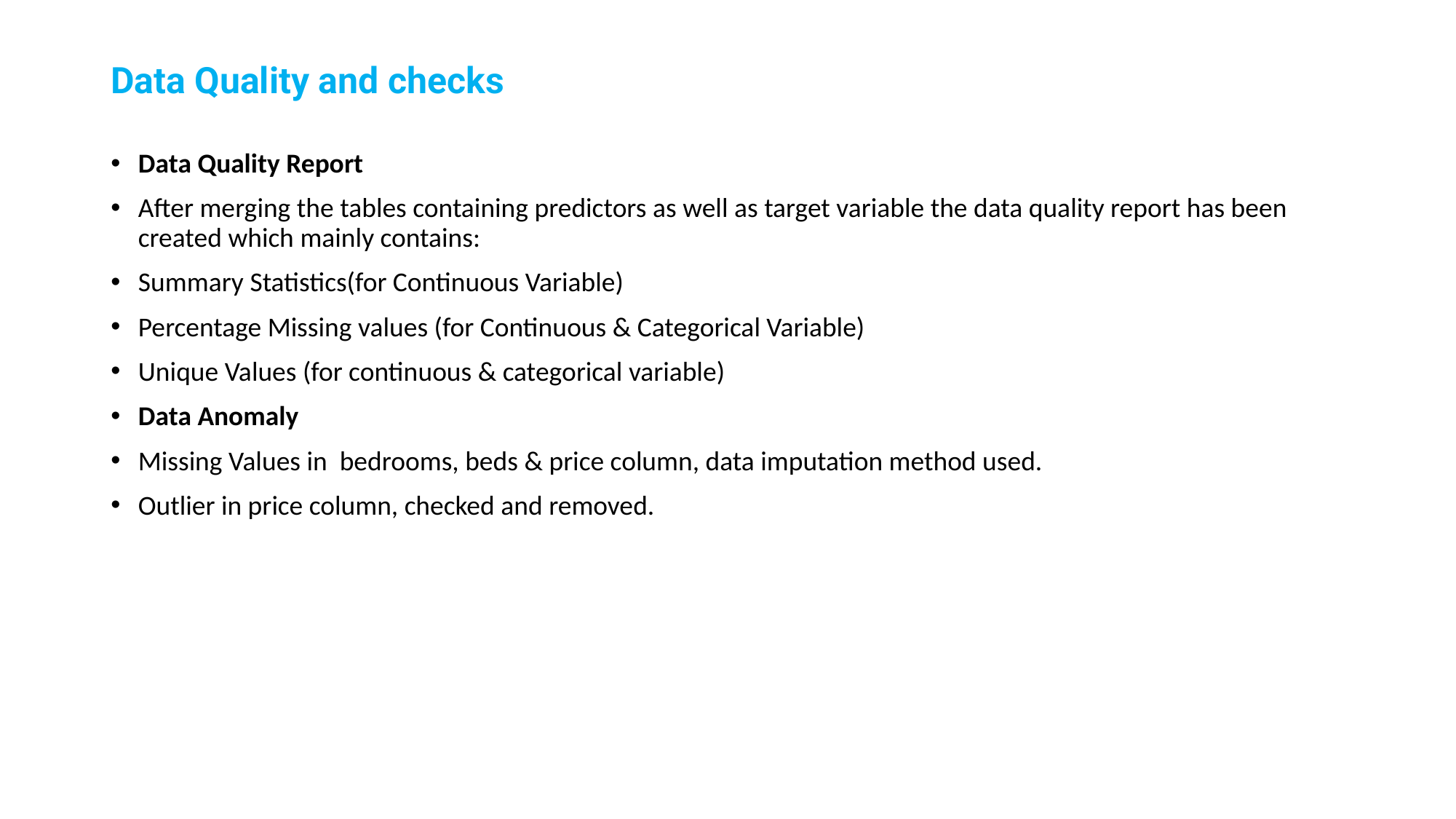

# Data Quality and checks
Data Quality Report
After merging the tables containing predictors as well as target variable the data quality report has been created which mainly contains:
Summary Statistics(for Continuous Variable)
Percentage Missing values (for Continuous & Categorical Variable)
Unique Values (for continuous & categorical variable)
Data Anomaly
Missing Values in  bedrooms, beds & price column, data imputation method used.
Outlier in price column, checked and removed.